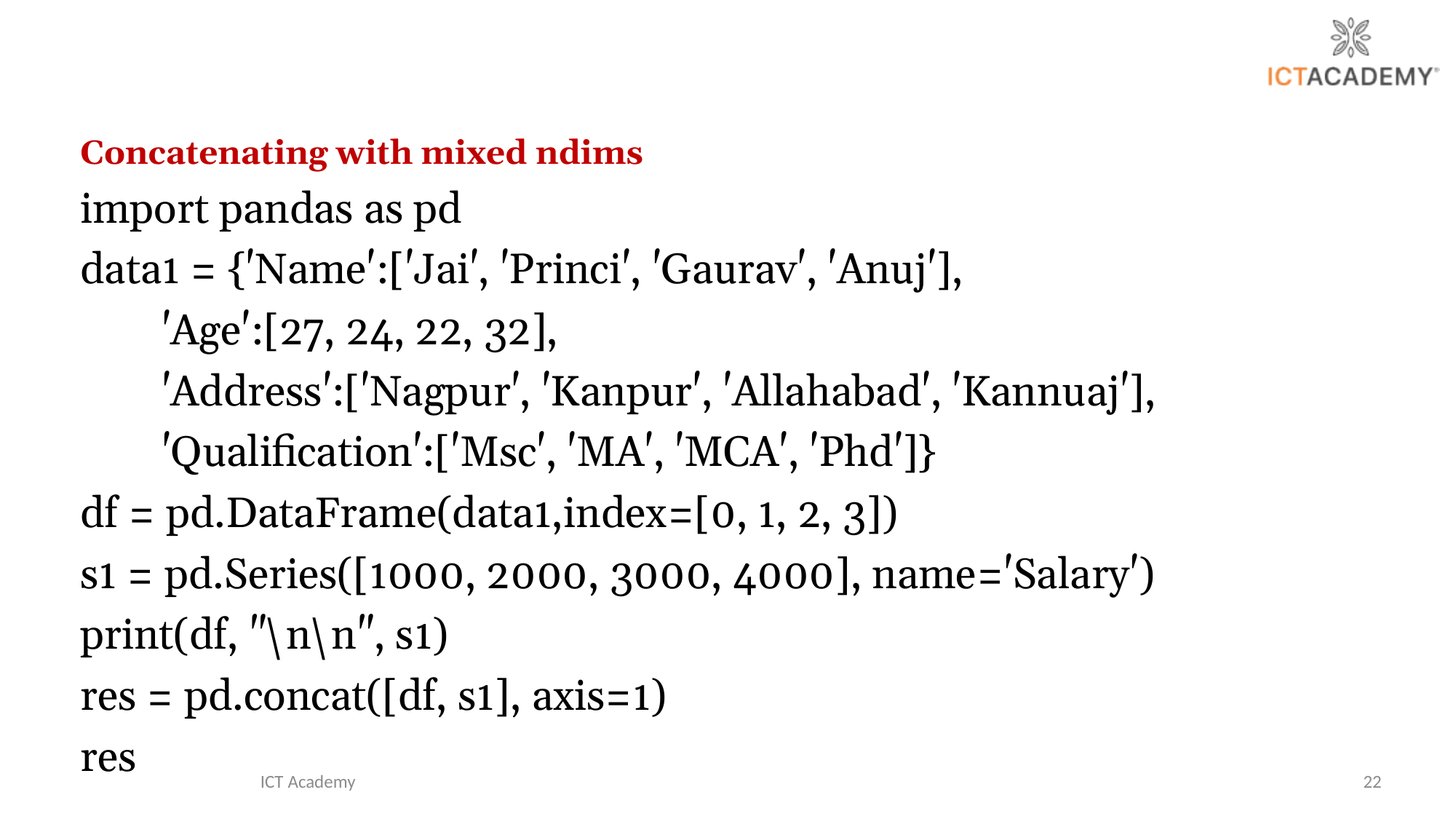

Concatenating with mixed ndims
import pandas as pd
data1 = {'Name':['Jai', 'Princi', 'Gaurav', 'Anuj'],
        'Age':[27, 24, 22, 32],
        'Address':['Nagpur', 'Kanpur', 'Allahabad', 'Kannuaj'],
        'Qualification':['Msc', 'MA', 'MCA', 'Phd']}
df = pd.DataFrame(data1,index=[0, 1, 2, 3])
s1 = pd.Series([1000, 2000, 3000, 4000], name='Salary')
print(df, "\n\n", s1)
res = pd.concat([df, s1], axis=1)
res
ICT Academy
22